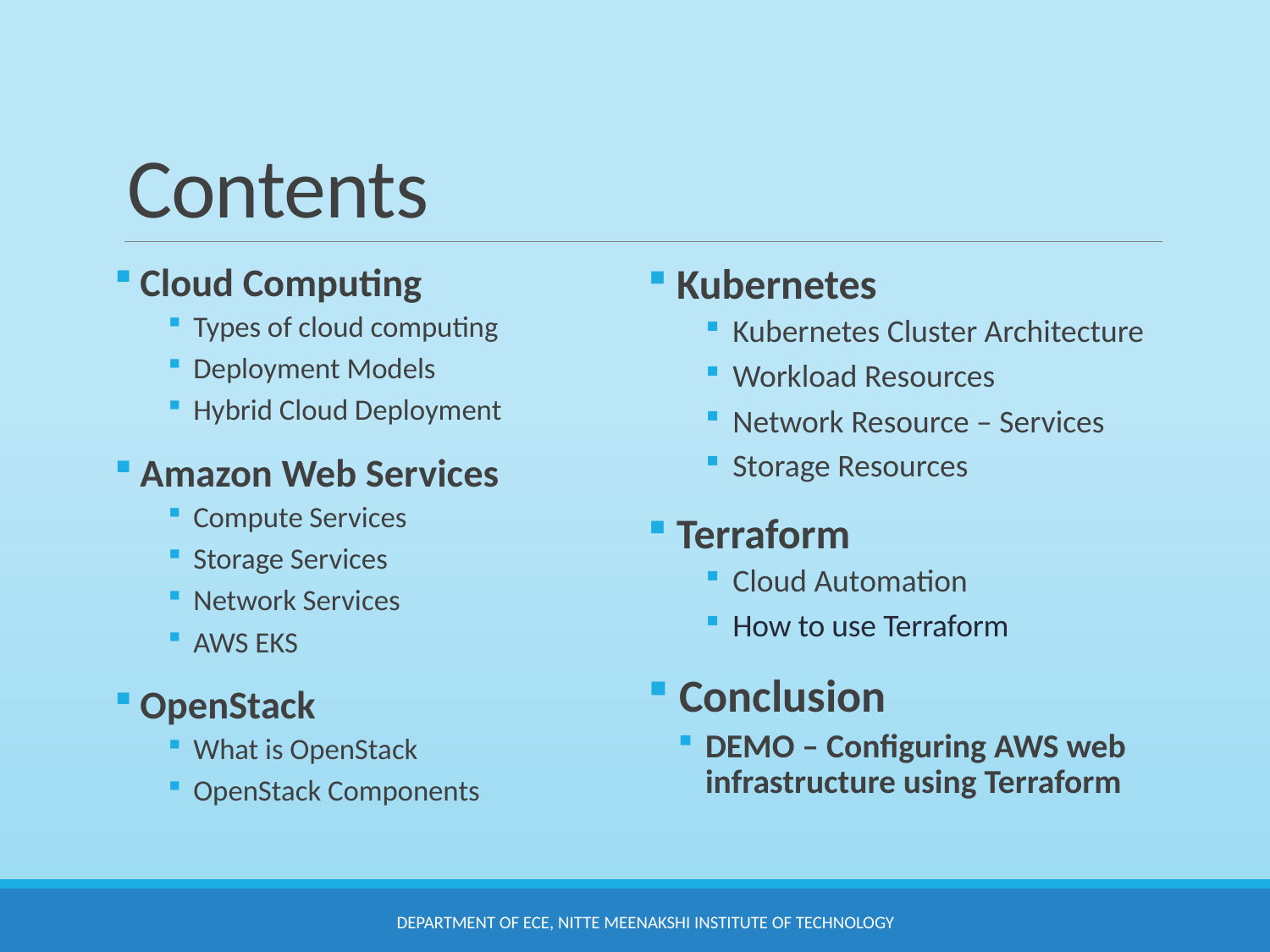

# Contents
 Kubernetes
Kubernetes Cluster Architecture
Workload Resources
Network Resource – Services
Storage Resources
 Terraform
Cloud Automation
How to use Terraform
 Conclusion
DEMO – Configuring AWS web infrastructure using Terraform

 Cloud Computing
Types of cloud computing
Deployment Models
Hybrid Cloud Deployment
 Amazon Web Services
Compute Services
Storage Services
Network Services
AWS EKS
 OpenStack
What is OpenStack
OpenStack Components

Department of ECE, Nitte Meenakshi Institute of Technology